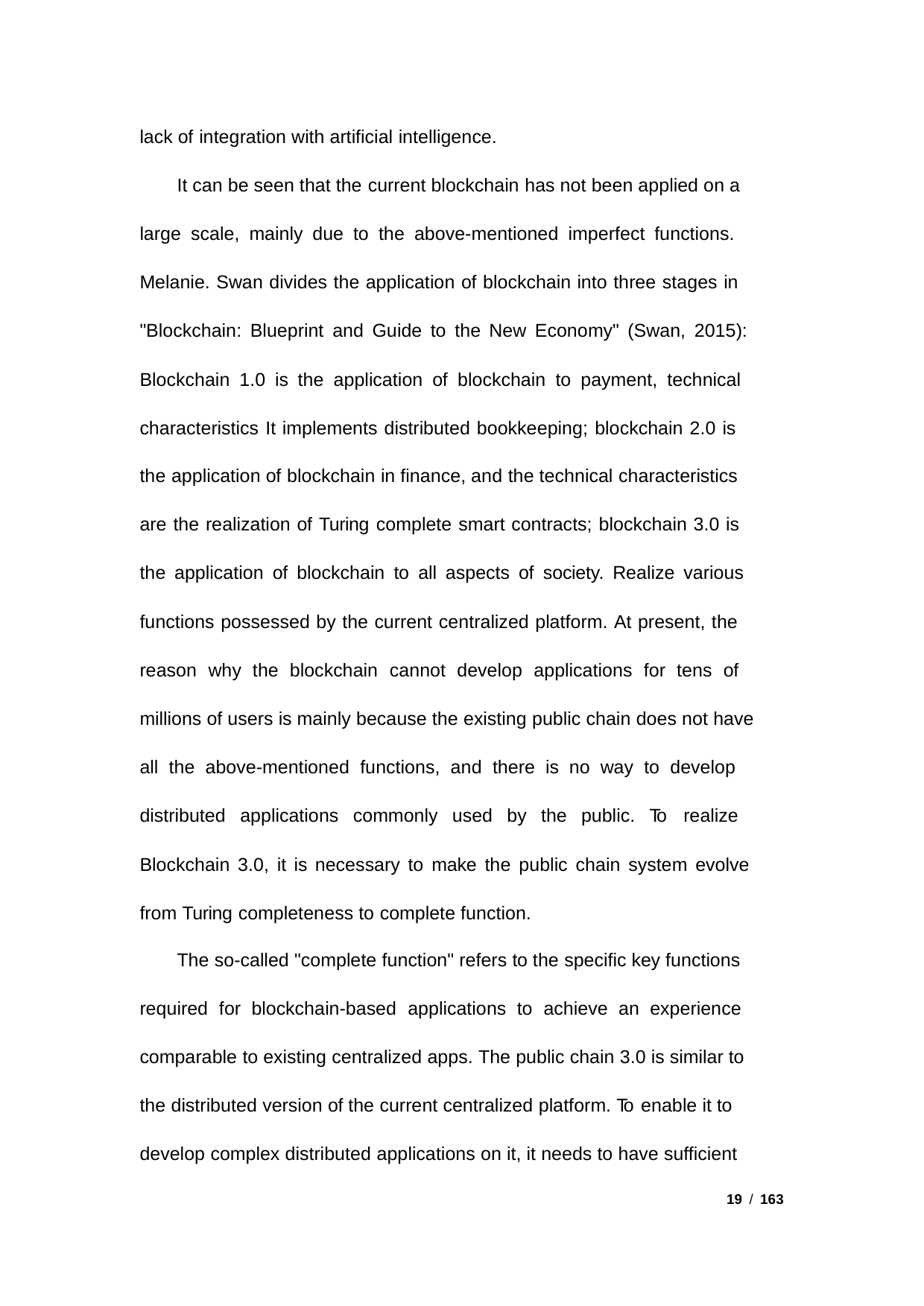

lack of integration with artificial intelligence.
It can be seen that the current blockchain has not been applied on a
large scale, mainly due to the above-mentioned imperfect functions.
Melanie. Swan divides the application of blockchain into three stages in
"Blockchain: Blueprint and Guide to the New Economy" (Swan, 2015):
Blockchain 1.0 is the application of blockchain to payment, technical
characteristics It implements distributed bookkeeping; blockchain 2.0 is
the application of blockchain in finance, and the technical characteristics
are the realization of Turing complete smart contracts; blockchain 3.0 is
the application of blockchain to all aspects of society. Realize various
functions possessed by the current centralized platform. At present, the
reason why the blockchain cannot develop applications for tens of
millions of users is mainly because the existing public chain does not have
all the above-mentioned functions, and there is no way to develop
distributed applications commonly used by the public. To realize
Blockchain 3.0, it is necessary to make the public chain system evolve
from Turing completeness to complete function.
The so-called "complete function" refers to the specific key functions
required for blockchain-based applications to achieve an experience
comparable to existing centralized apps. The public chain 3.0 is similar to
the distributed version of the current centralized platform. To enable it to
develop complex distributed applications on it, it needs to have sufficient
19 / 163